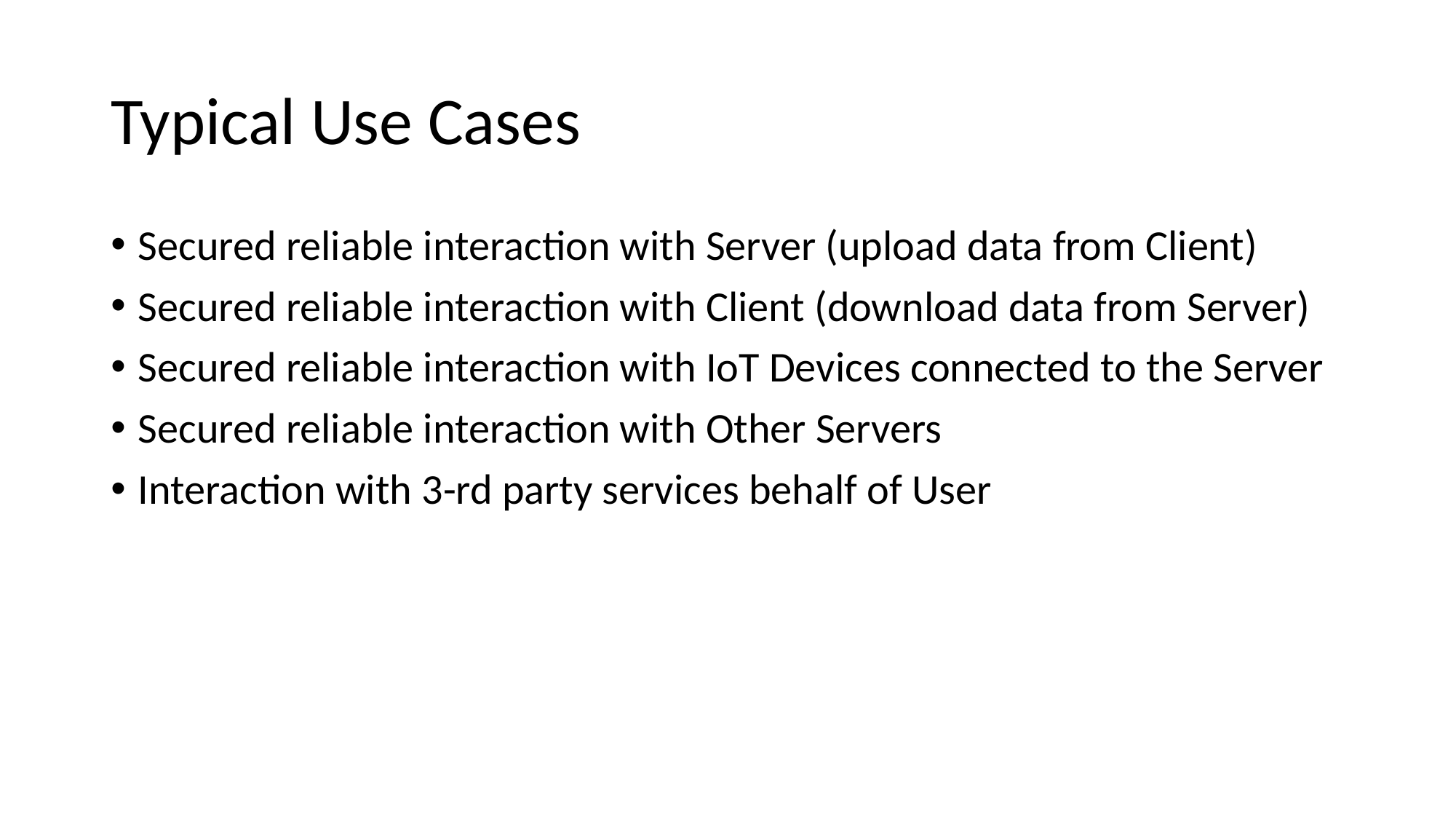

# Typical Use Cases
Secured reliable interaction with Server (upload data from Client)
Secured reliable interaction with Client (download data from Server)
Secured reliable interaction with IoT Devices connected to the Server
Secured reliable interaction with Other Servers
Interaction with 3-rd party services behalf of User